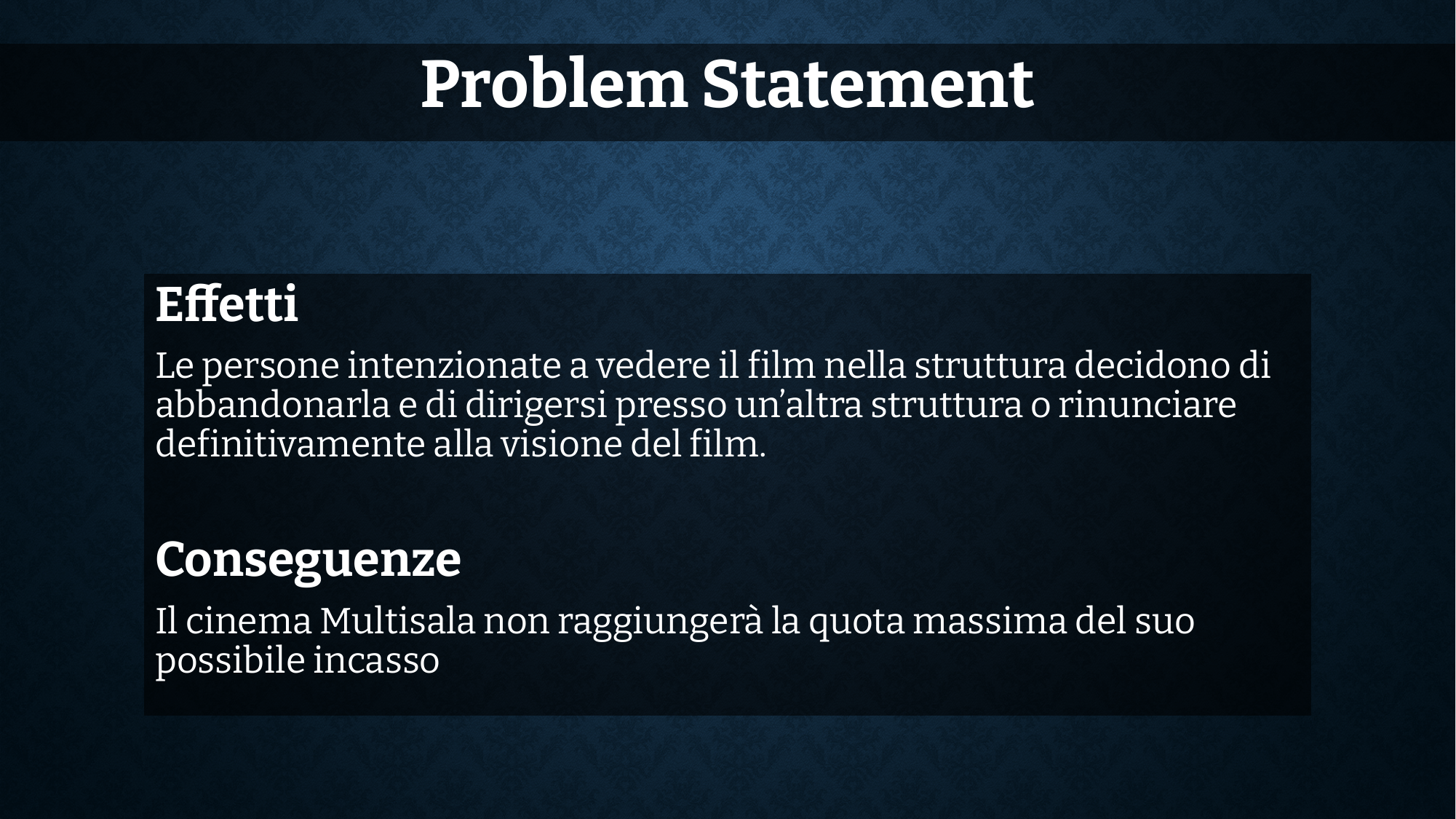

Problem Statement

Effetti
Le persone intenzionate a vedere il film nella struttura decidono di abbandonarla e di dirigersi presso un’altra struttura o rinunciare definitivamente alla visione del film.

Conseguenze
Il cinema Multisala non raggiungerà la quota massima del suo possibile incasso